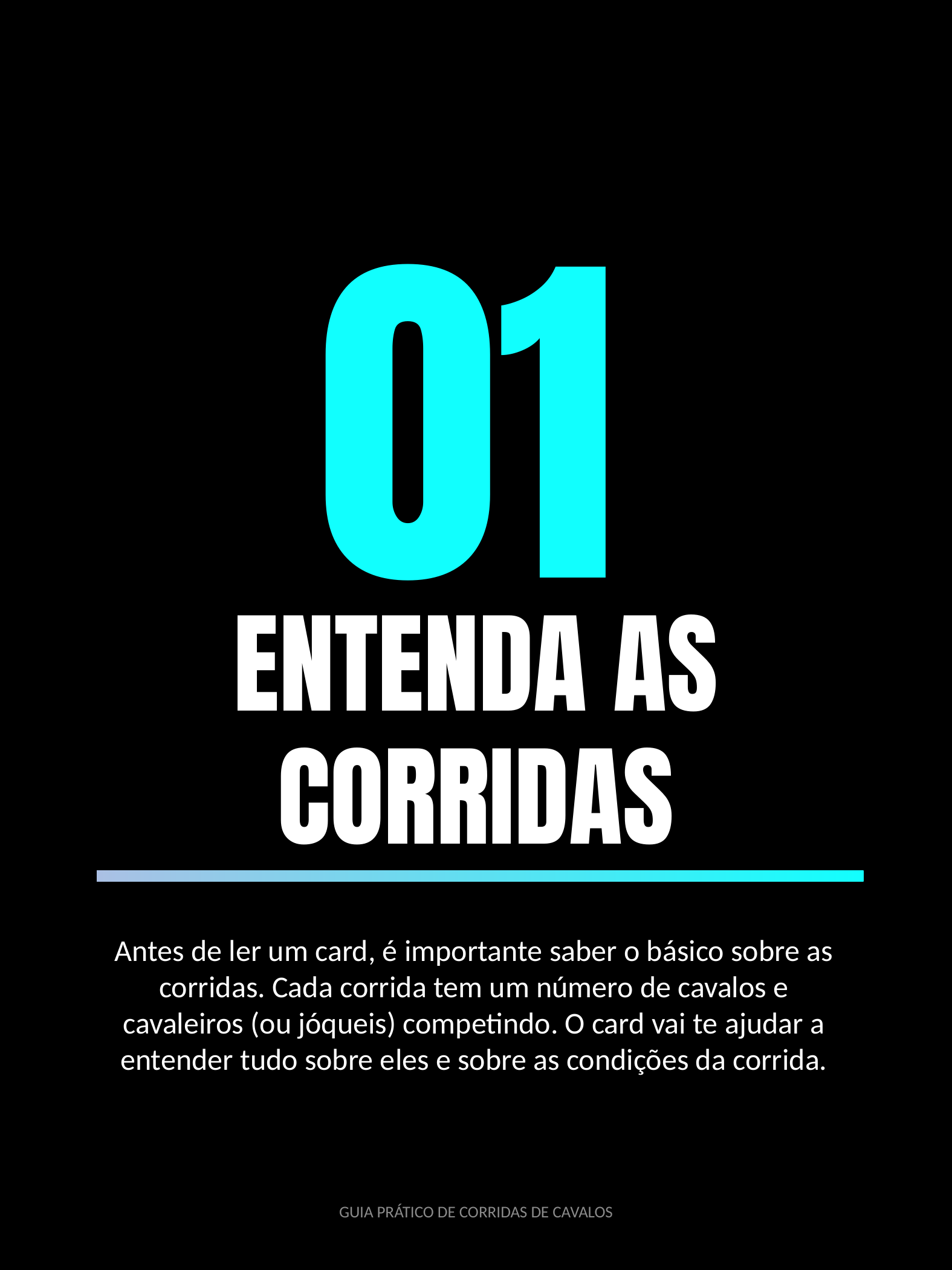

01
ENTENDA AS CORRIDAS

Antes de ler um card, é importante saber o básico sobre as corridas. Cada corrida tem um número de cavalos e cavaleiros (ou jóqueis) competindo. O card vai te ajudar a entender tudo sobre eles e sobre as condições da corrida.
GUIA PRÁTICO DE CORRIDAS DE CAVALOS
3